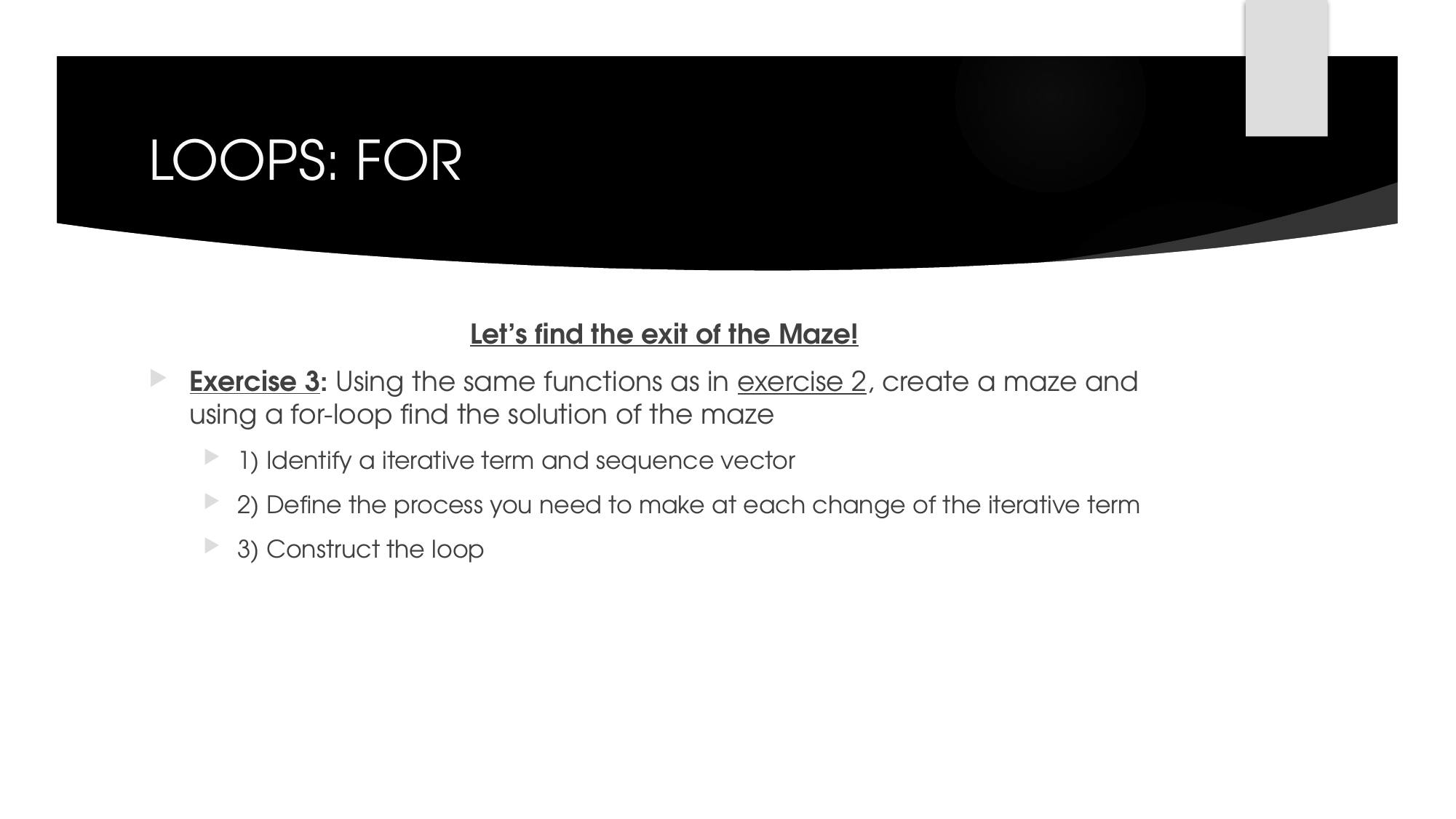

# LOOPS: FOR
Let’s find the exit of the Maze!
Exercise 3: Using the same functions as in exercise 2, create a maze and using a for-loop find the solution of the maze
1) Identify a iterative term and sequence vector
2) Define the process you need to make at each change of the iterative term
3) Construct the loop